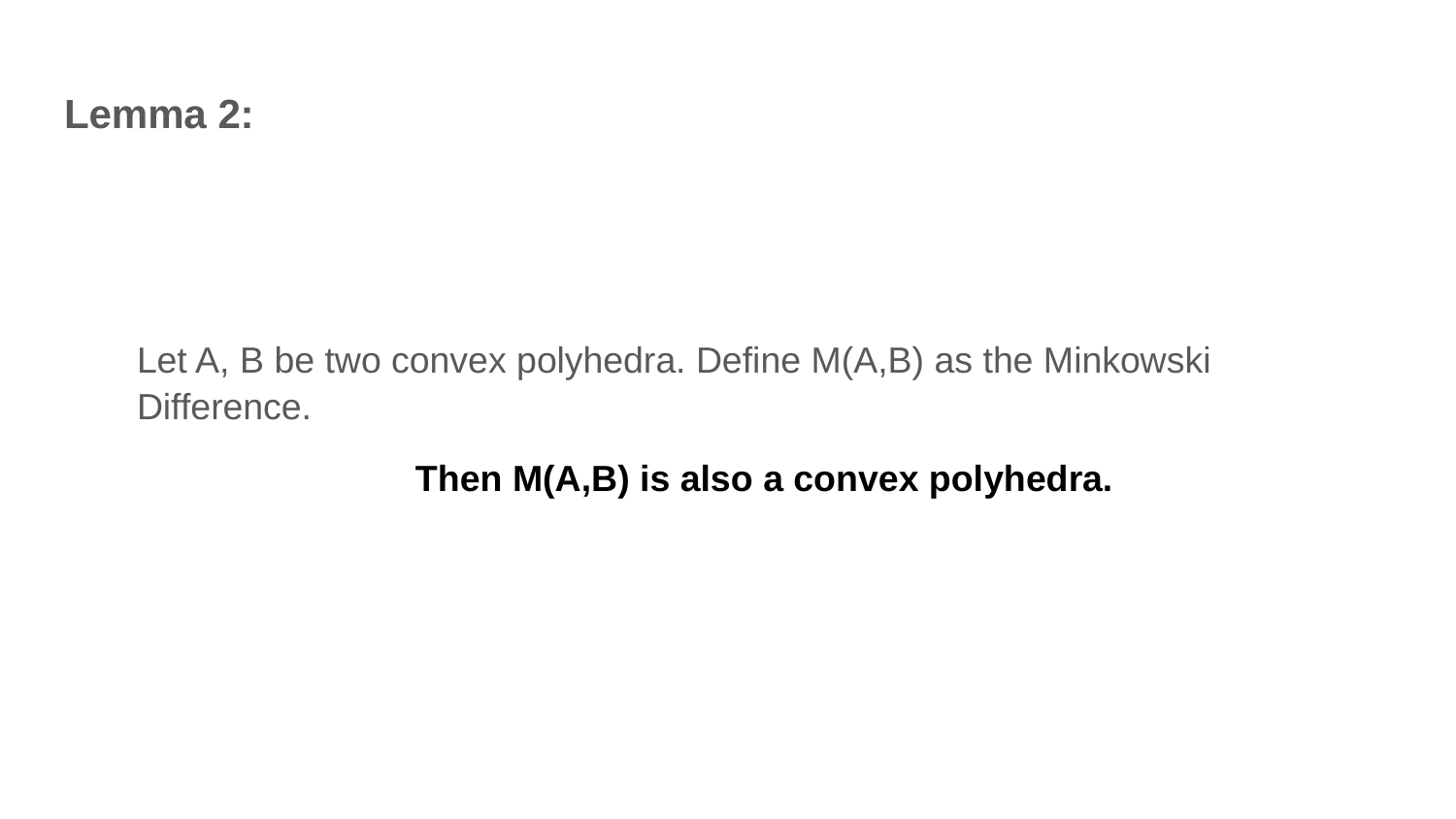

# Lemma 2:

Let A, B be two convex polyhedra. Define M(A,B) as the Minkowski Difference.
Then M(A,B) is also a convex polyhedra.